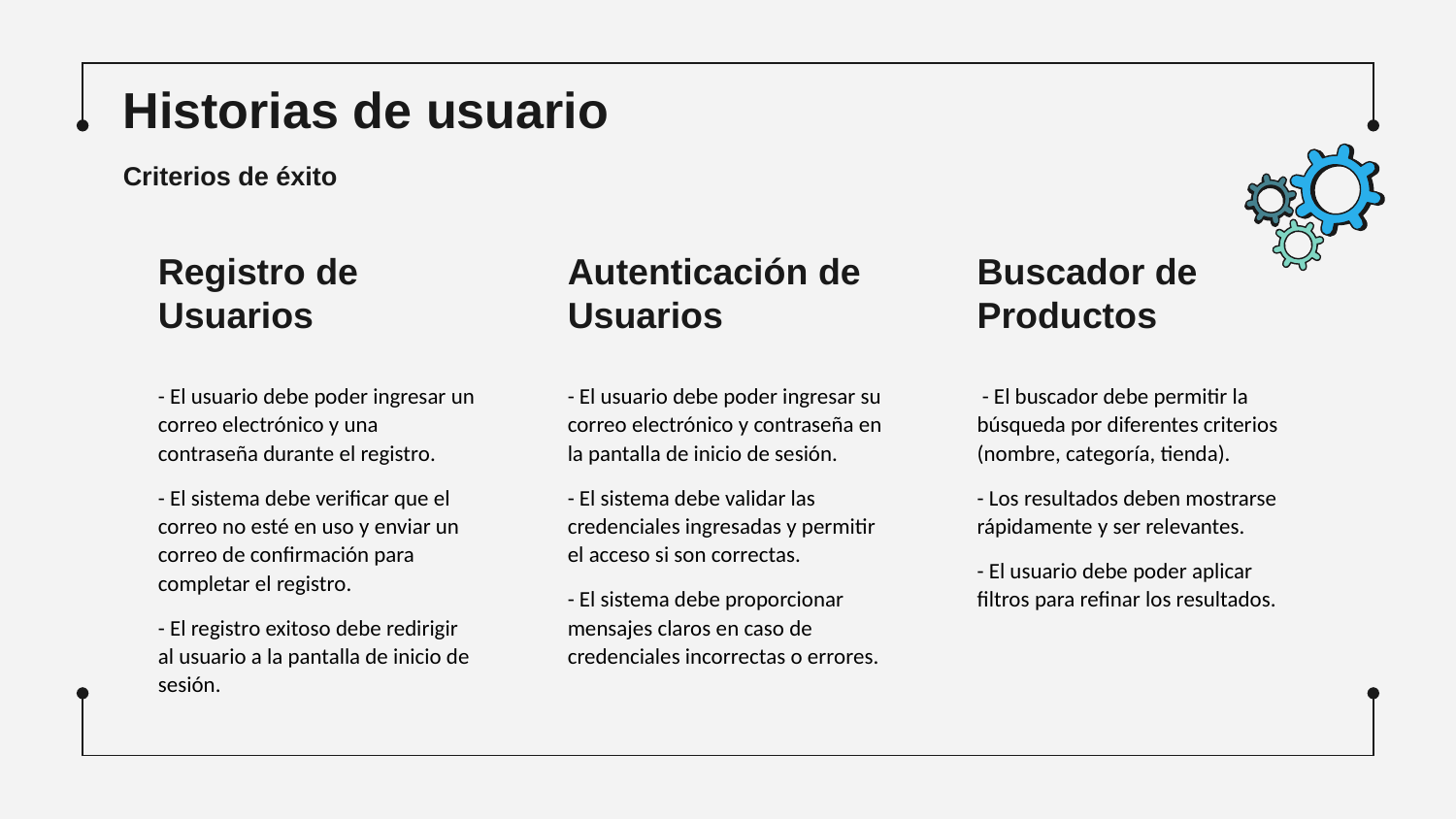

# Historias de usuario

Criterios de éxito
Registro de Usuarios
Autenticación de Usuarios
Buscador de Productos
- El usuario debe poder ingresar un correo electrónico y una contraseña durante el registro.
- El sistema debe verificar que el correo no esté en uso y enviar un correo de confirmación para completar el registro.
- El registro exitoso debe redirigir al usuario a la pantalla de inicio de sesión.
- El usuario debe poder ingresar su correo electrónico y contraseña en la pantalla de inicio de sesión.
- El sistema debe validar las credenciales ingresadas y permitir el acceso si son correctas.
- El sistema debe proporcionar mensajes claros en caso de credenciales incorrectas o errores.
 - El buscador debe permitir la búsqueda por diferentes criterios (nombre, categoría, tienda).
- Los resultados deben mostrarse rápidamente y ser relevantes.
- El usuario debe poder aplicar filtros para refinar los resultados.